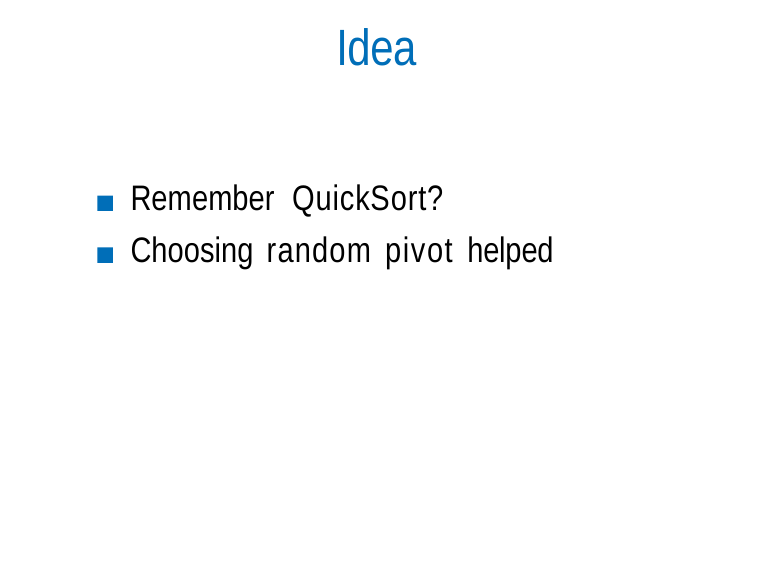

# Idea
Remember QuickSort? Choosing random pivot helped